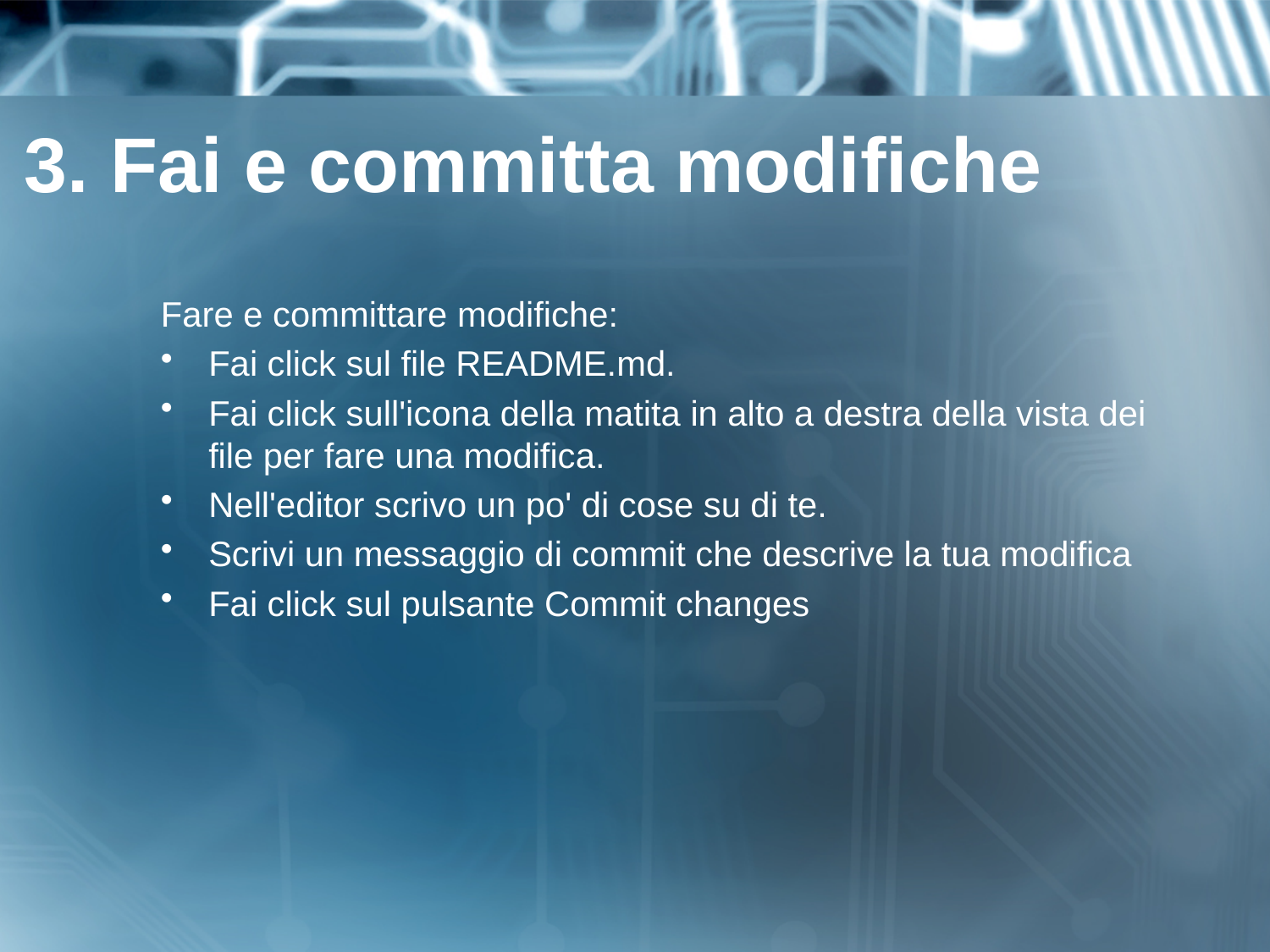

# 3. Fai e committa modifiche
Fare e committare modifiche:
Fai click sul file README.md.
Fai click sull'icona della matita in alto a destra della vista dei file per fare una modifica.
Nell'editor scrivo un po' di cose su di te.
Scrivi un messaggio di commit che descrive la tua modifica
Fai click sul pulsante Commit changes